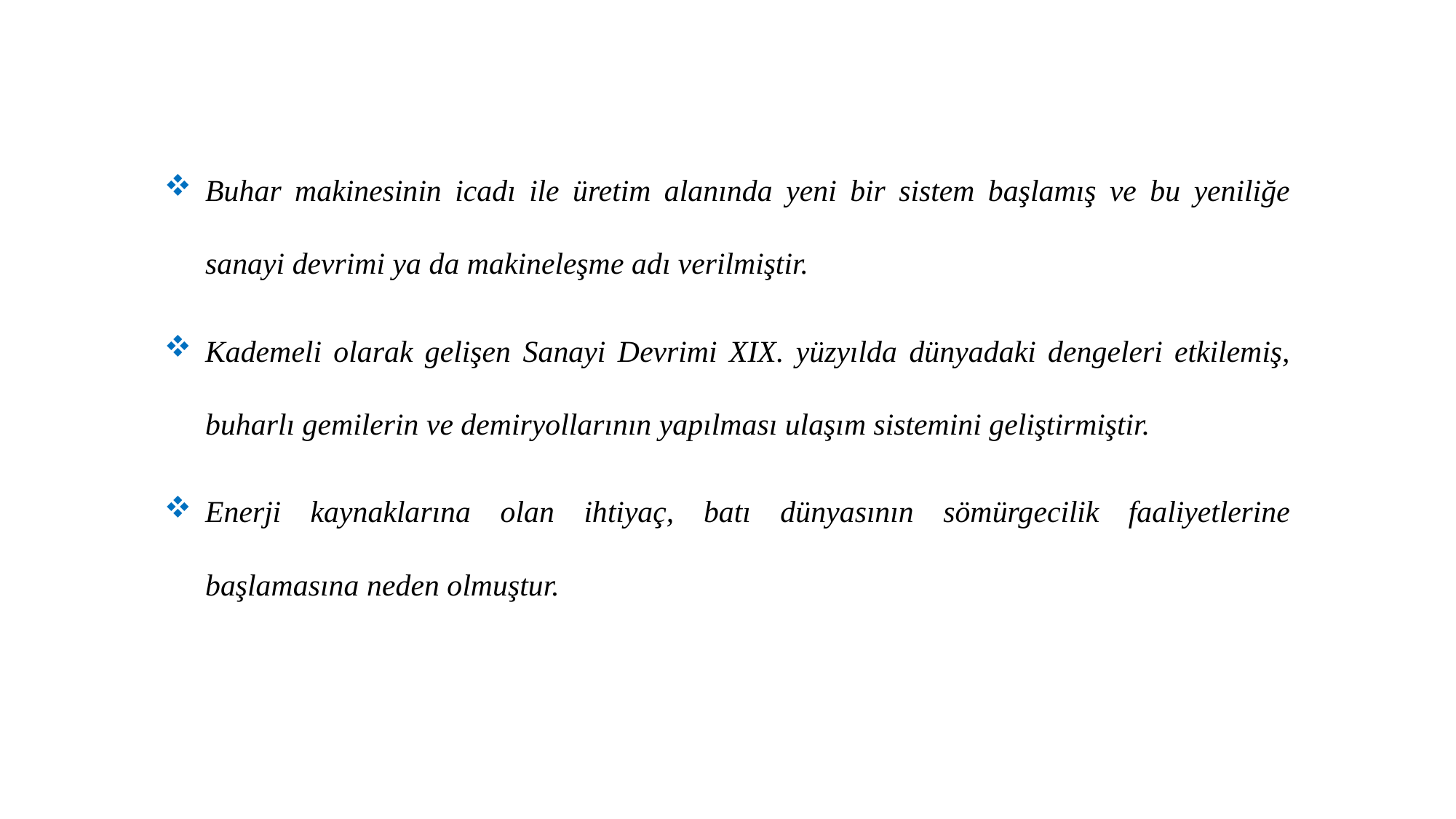

Buhar makinesinin icadı ile üretim alanında yeni bir sistem başlamış ve bu yeniliğe sanayi devrimi ya da makineleşme adı verilmiştir.
Kademeli olarak gelişen Sanayi Devrimi XIX. yüzyılda dünyadaki dengeleri etkilemiş, buharlı gemilerin ve demiryollarının yapılması ulaşım sistemini geliştirmiştir.
Enerji kaynaklarına olan ihtiyaç, batı dünyasının sömürgecilik faaliyetlerine başlamasına neden olmuştur.